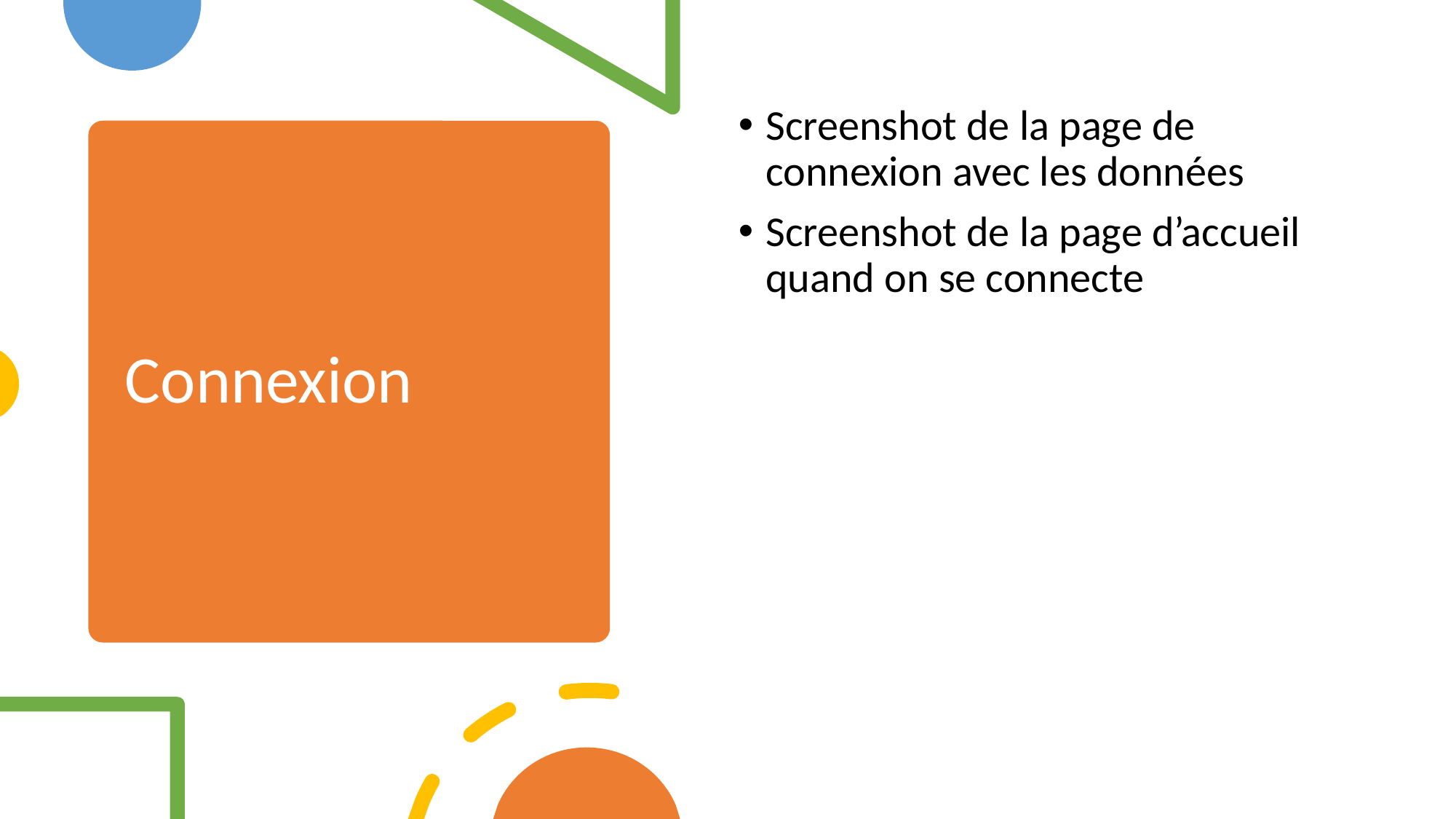

Screenshot de la page de connexion avec les données
Screenshot de la page d’accueil quand on se connecte

# Connexion